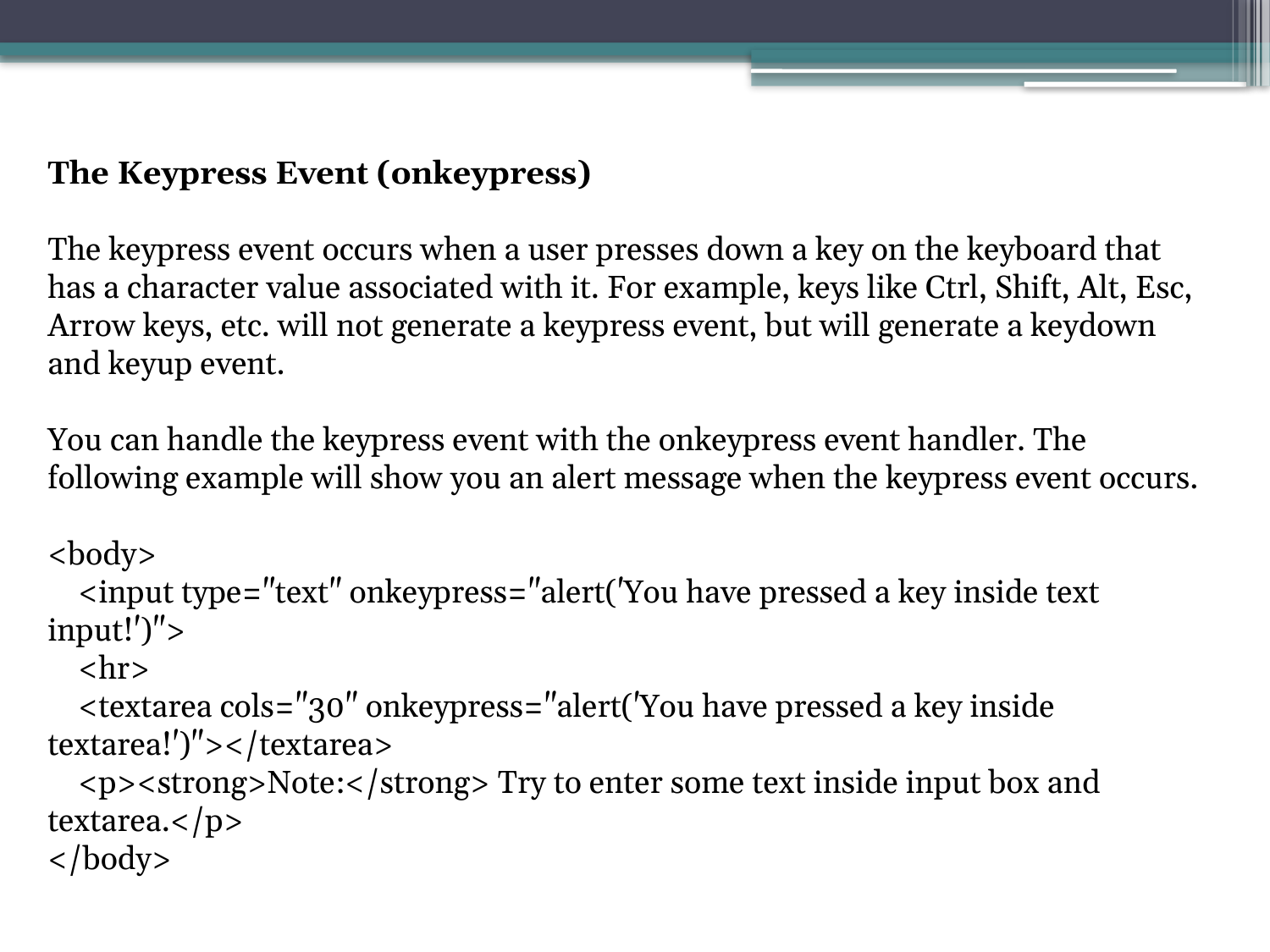

The Keypress Event (onkeypress)

The keypress event occurs when a user presses down a key on the keyboard that has a character value associated with it. For example, keys like Ctrl, Shift, Alt, Esc, Arrow keys, etc. will not generate a keypress event, but will generate a keydown and keyup event.

You can handle the keypress event with the onkeypress event handler. The following example will show you an alert message when the keypress event occurs.

<body>
    <input type="text" onkeypress="alert('You have pressed a key inside text input!')">
    <hr>
    <textarea cols="30" onkeypress="alert('You have pressed a key inside textarea!')"></textarea>
    <p><strong>Note:</strong> Try to enter some text inside input box and textarea.</p>
</body>